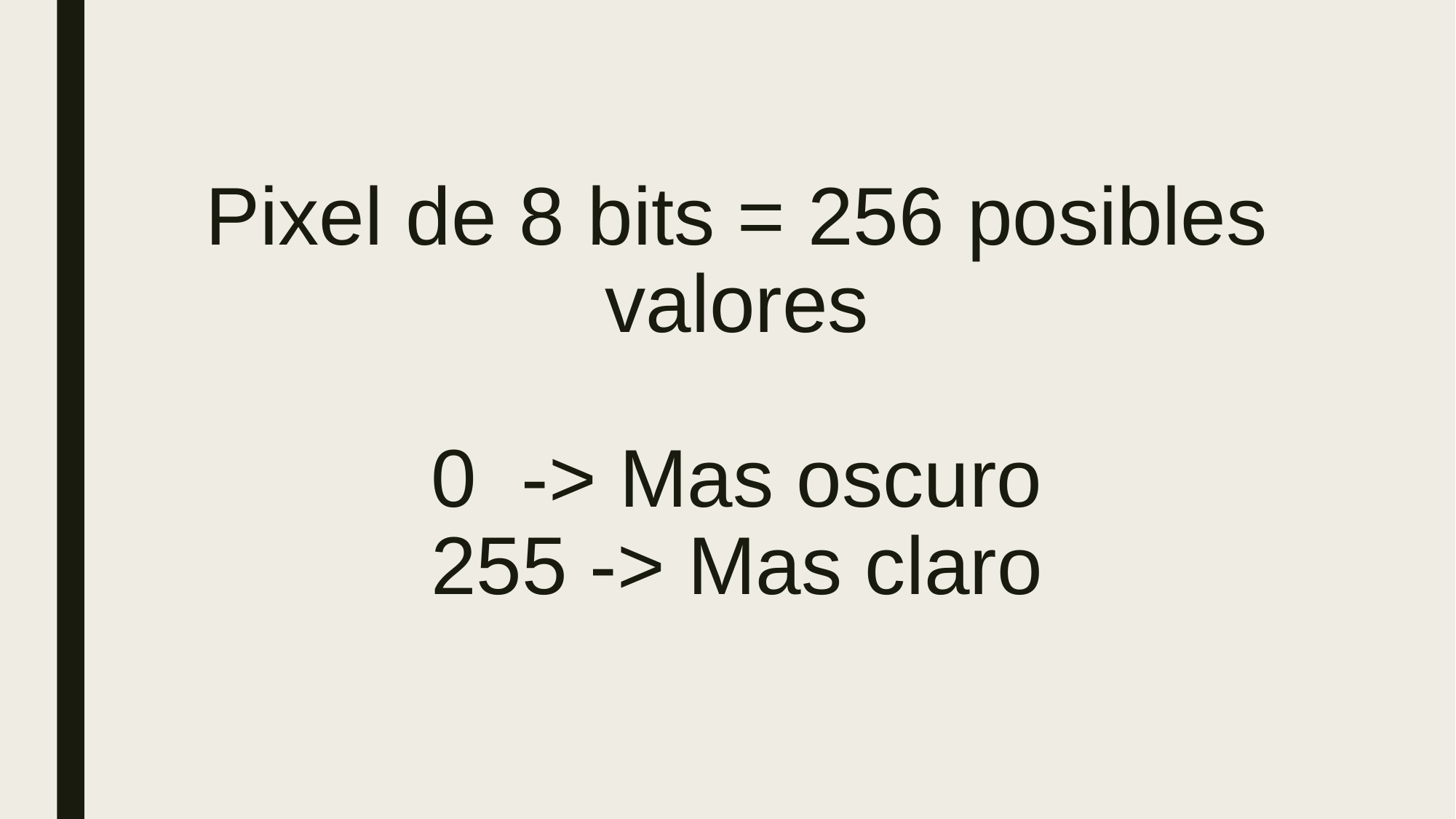

# Pixel de 8 bits = 256 posibles valores 0  -> Mas oscuro 255 -> Mas claro